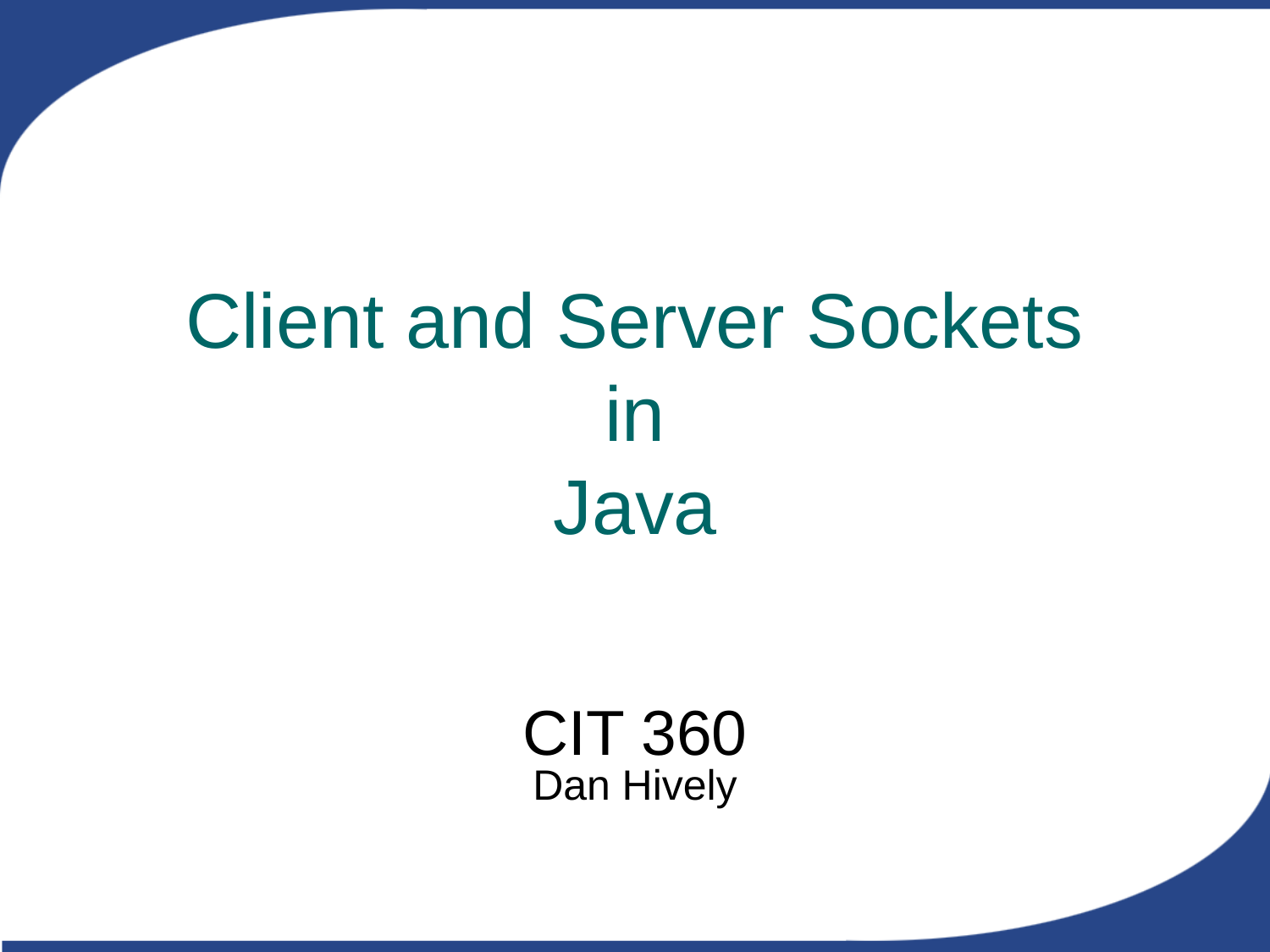

# Client and Server Sockets in Java

CIT 360
Dan Hively